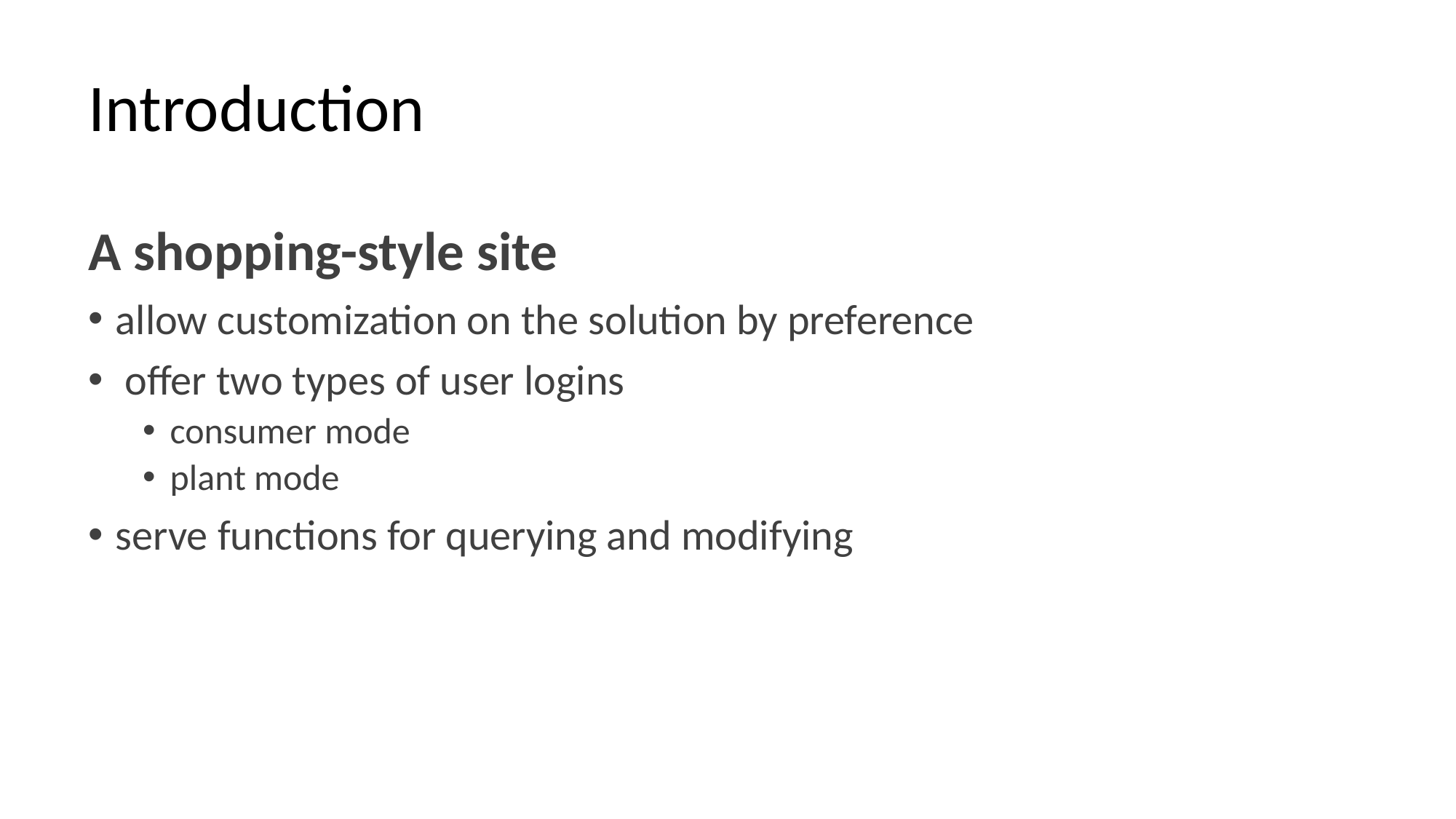

# Introduction
A shopping-style site
allow customization on the solution by preference
 offer two types of user logins
consumer mode
plant mode
serve functions for querying and modifying